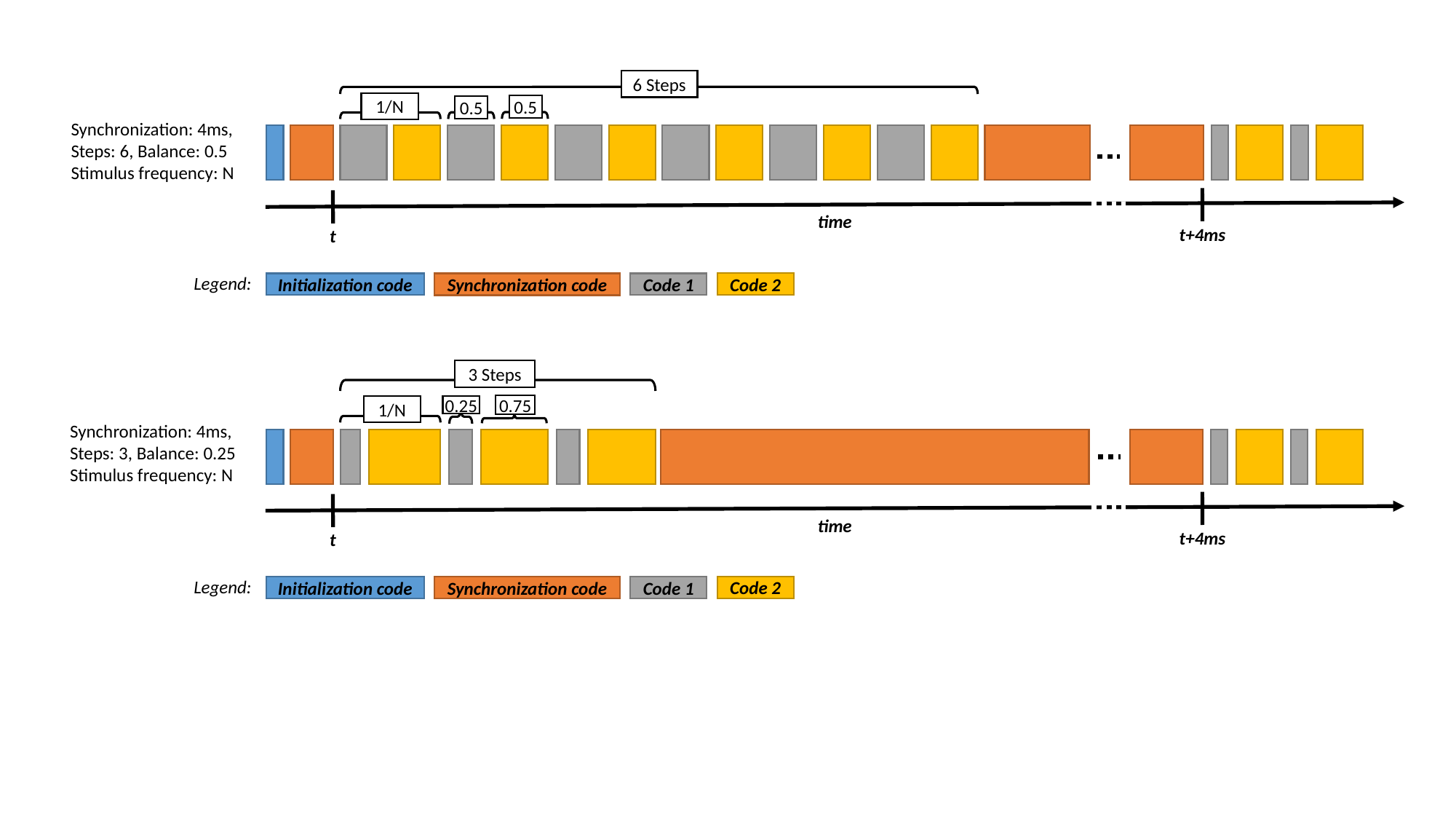

6 Steps

1/N
0.5
0.5
Synchronization: 4ms, Steps: 6, Balance: 0.5
Stimulus frequency: N

time
t+4ms
t

Legend:
Code 2
Initialization code
Synchronization code
Code 1
3 Steps

0.75
1/N
0.25

Synchronization: 4ms, Steps: 3, Balance: 0.25
Stimulus frequency: N

time
t+4ms
t
Legend:
Code 2
Initialization code
Synchronization code
Code 1